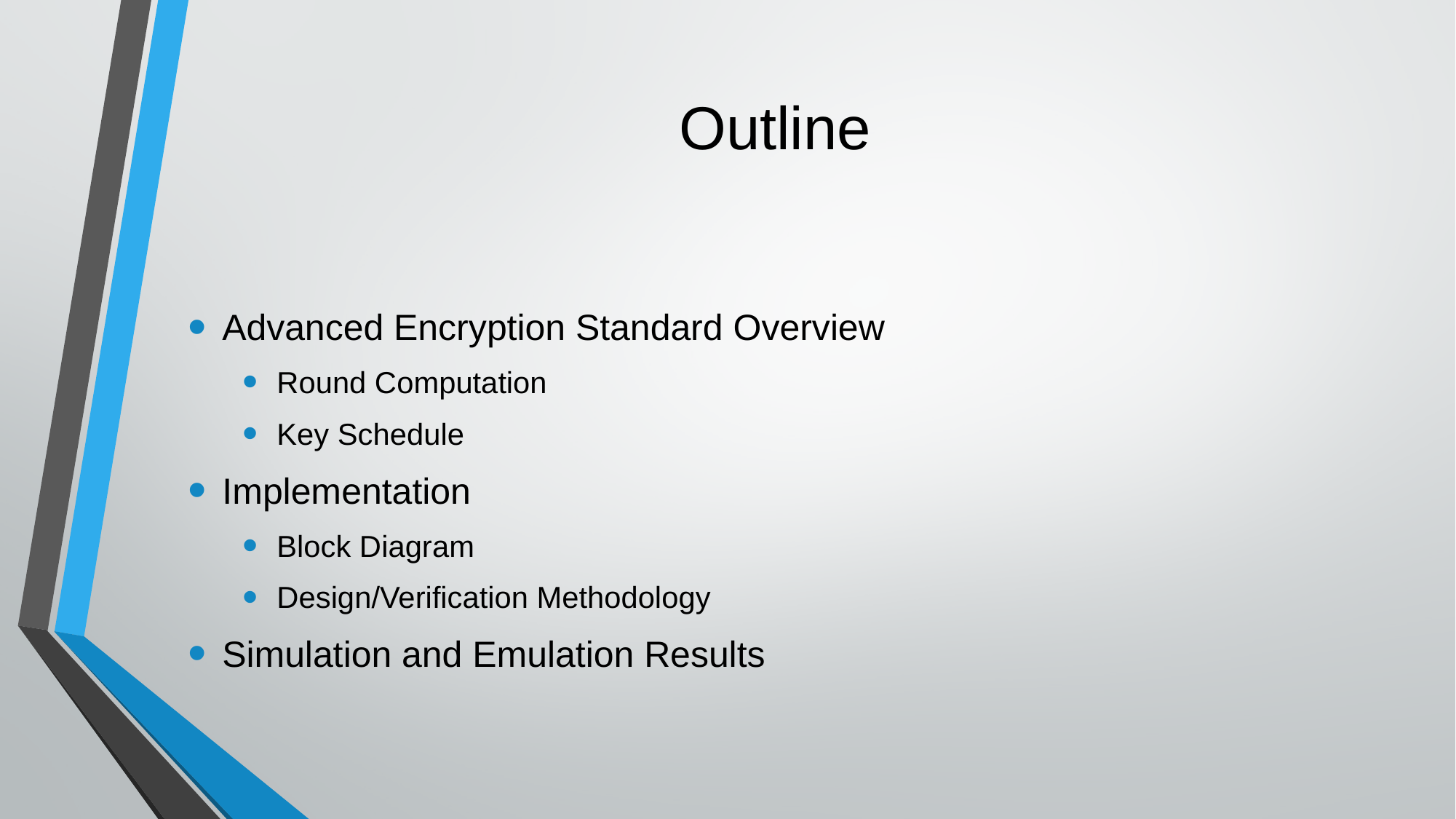

# Outline
Advanced Encryption Standard Overview
Round Computation
Key Schedule
Implementation
Block Diagram
Design/Verification Methodology
Simulation and Emulation Results